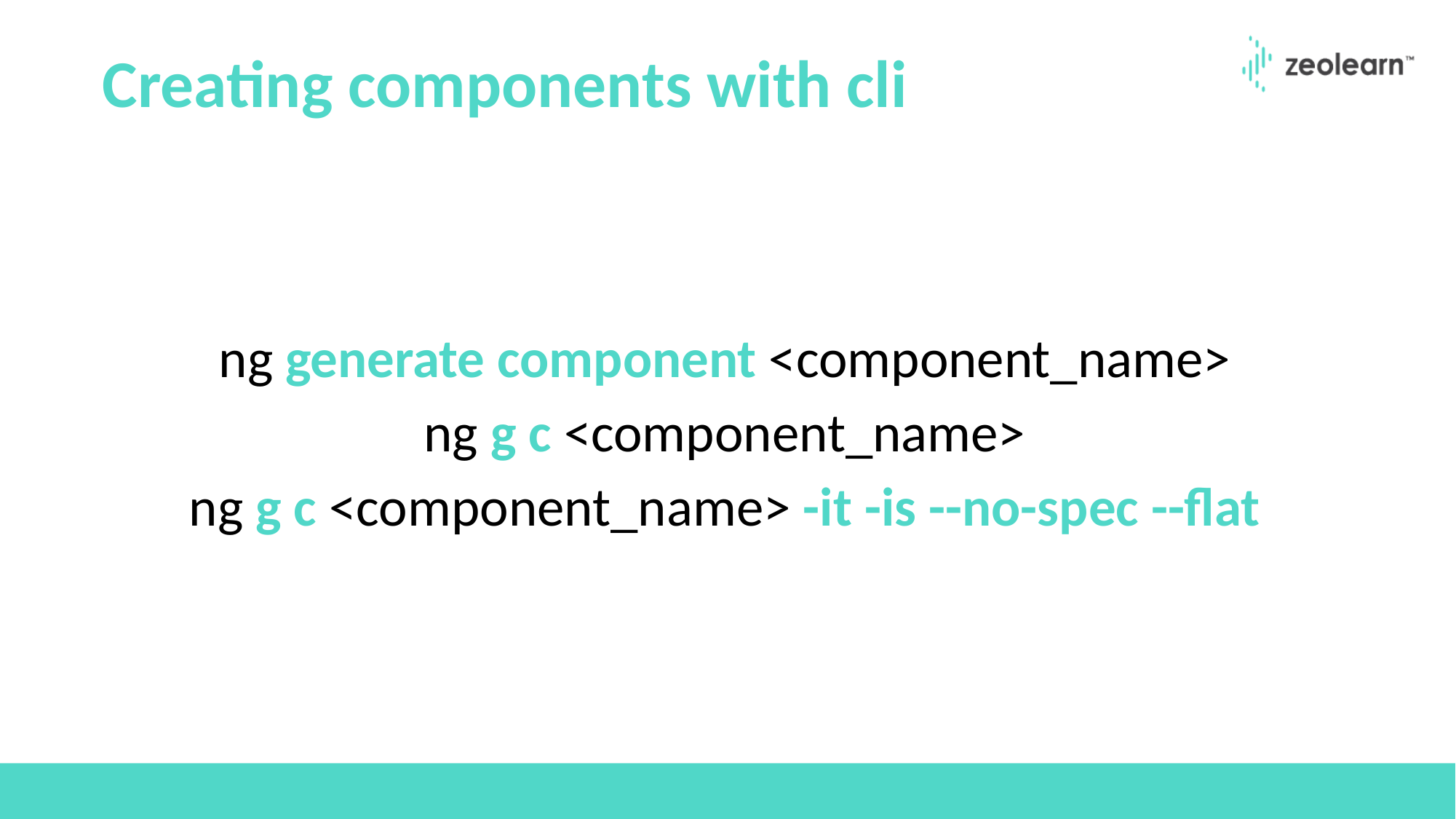

# Creating components with cli

ng generate component <component_name>
ng g c <component_name>
ng g c <component_name> -it -is --no-spec --flat